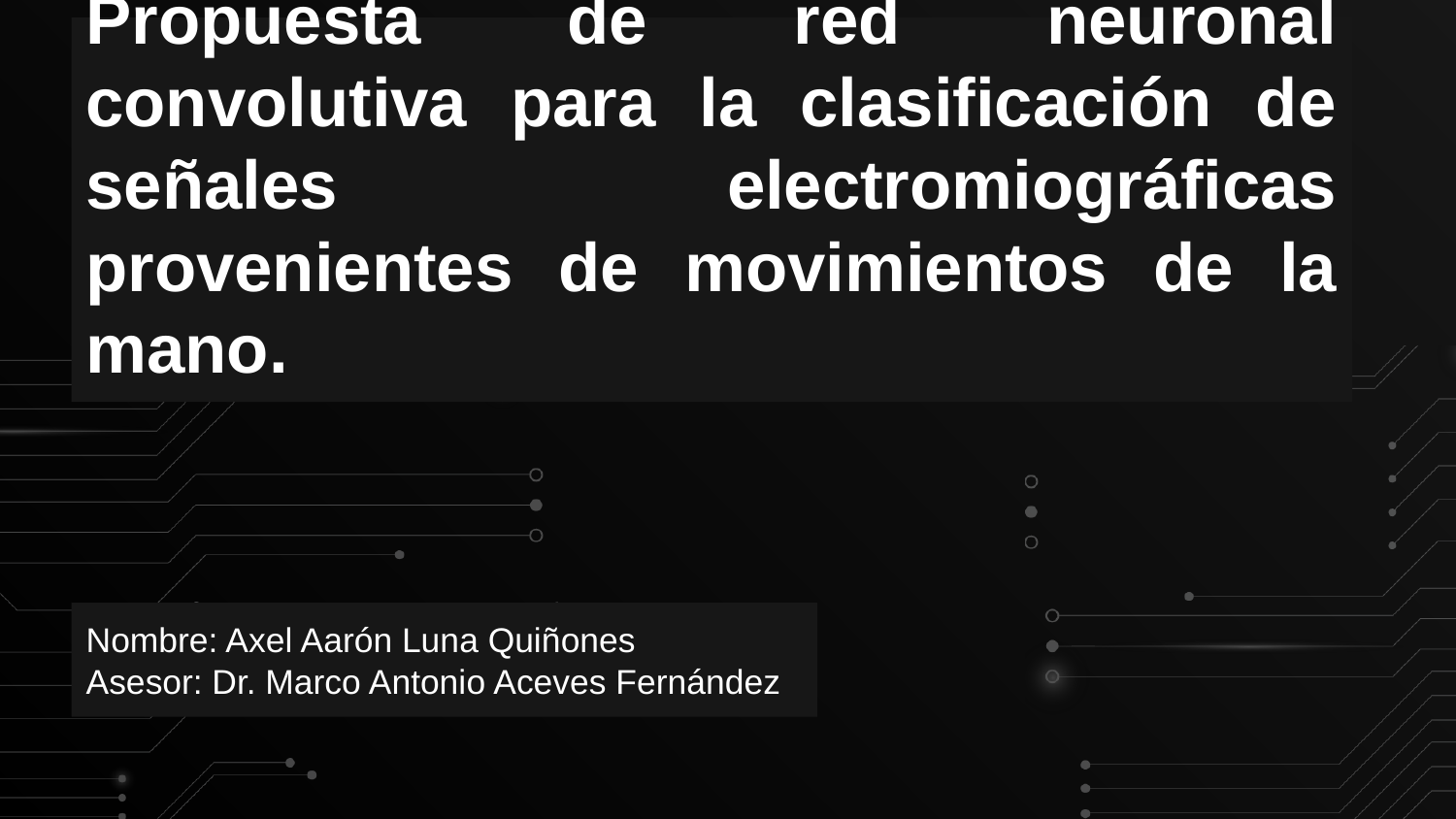

# Propuesta de red neuronal convolutiva para la clasificación de señales electromiográficas provenientes de movimientos de la mano.
Nombre: Axel Aarón Luna Quiñones
Asesor: Dr. Marco Antonio Aceves Fernández